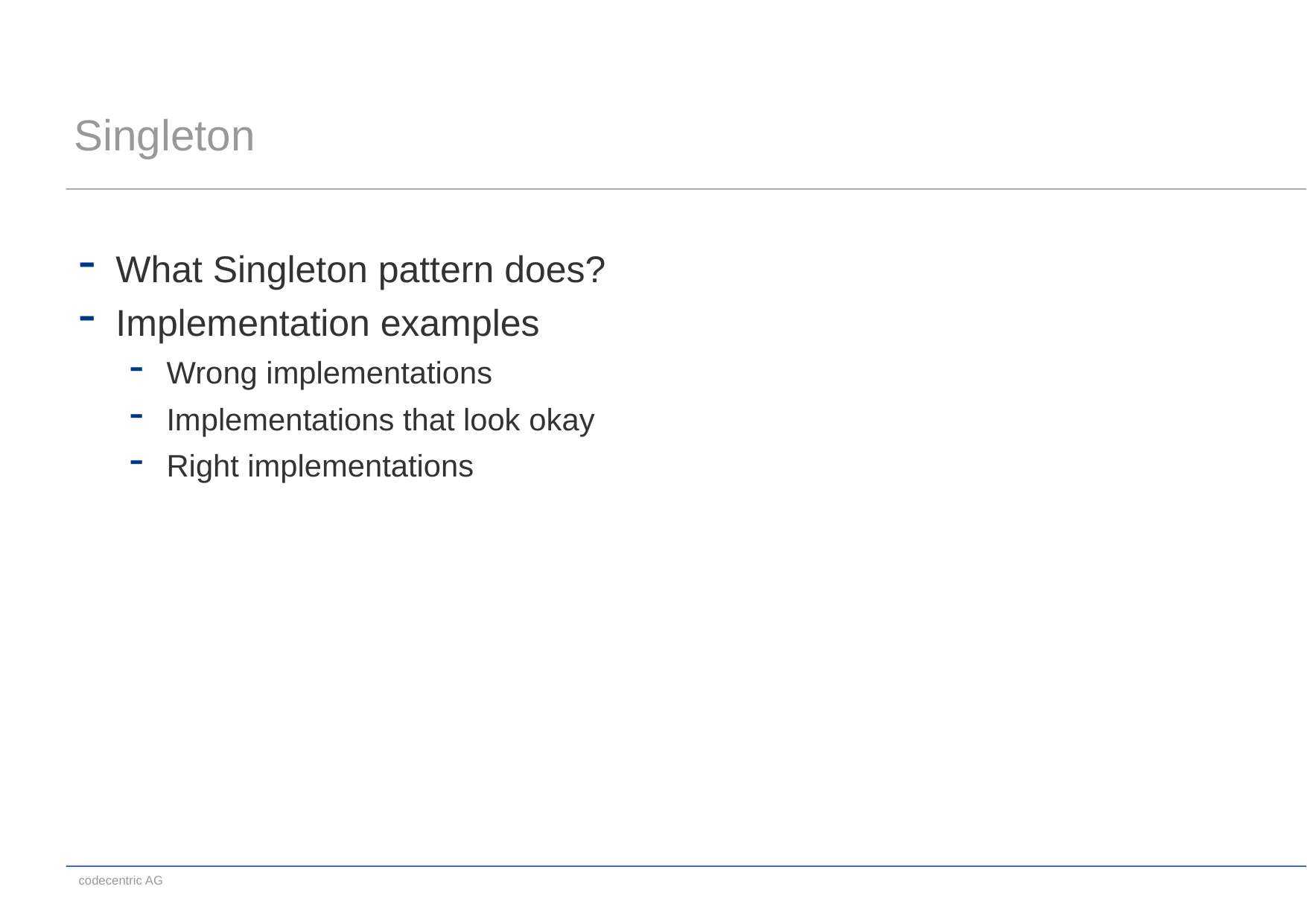

# Singleton
What Singleton pattern does?
Implementation examples
Wrong implementations
Implementations that look okay
Right implementations